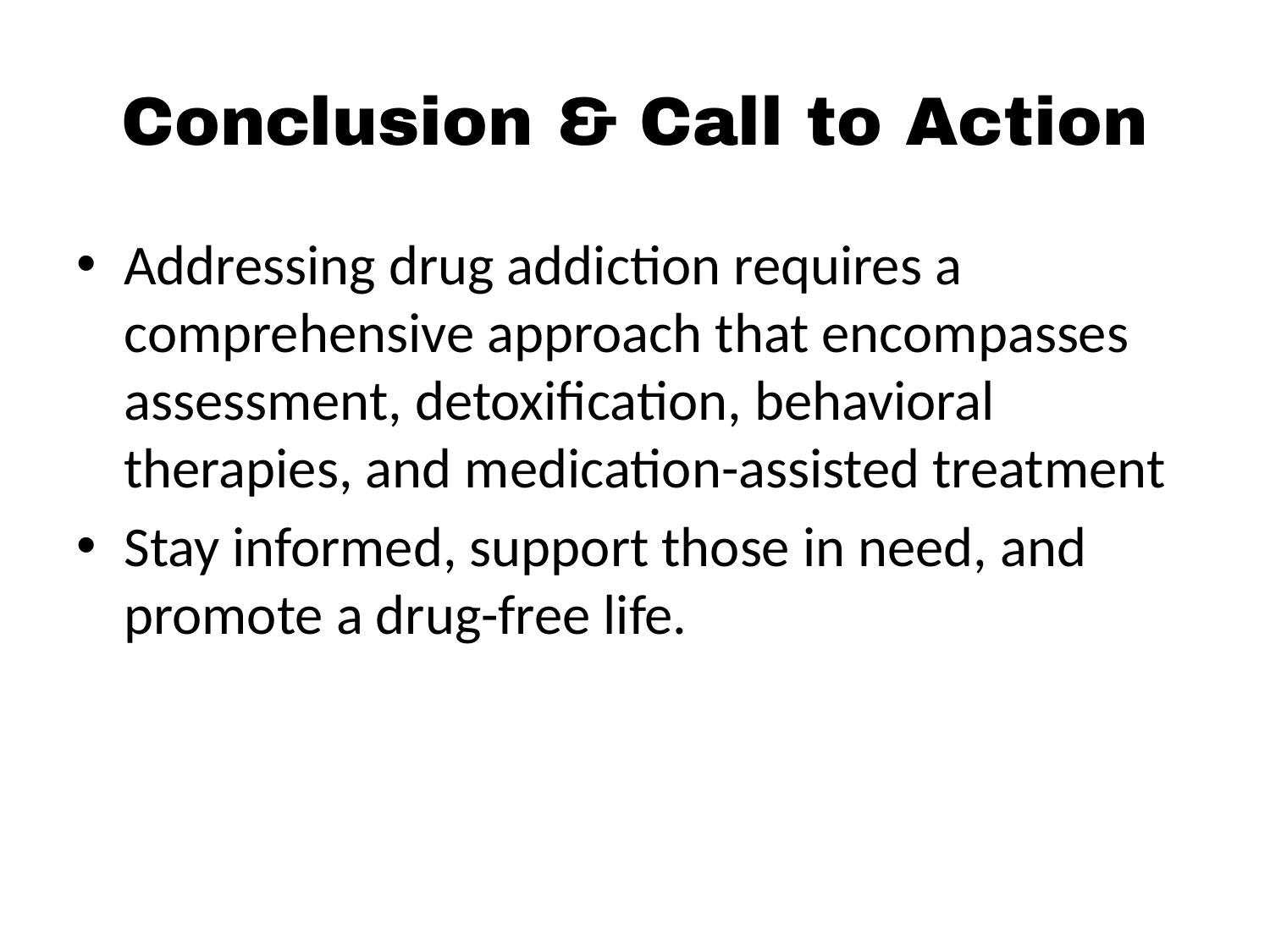

# Conclusion & Call to Action
Addressing drug addiction requires a comprehensive approach that encompasses assessment, detoxification, behavioral therapies, and medication-assisted treatment
Stay informed, support those in need, and promote a drug-free life.